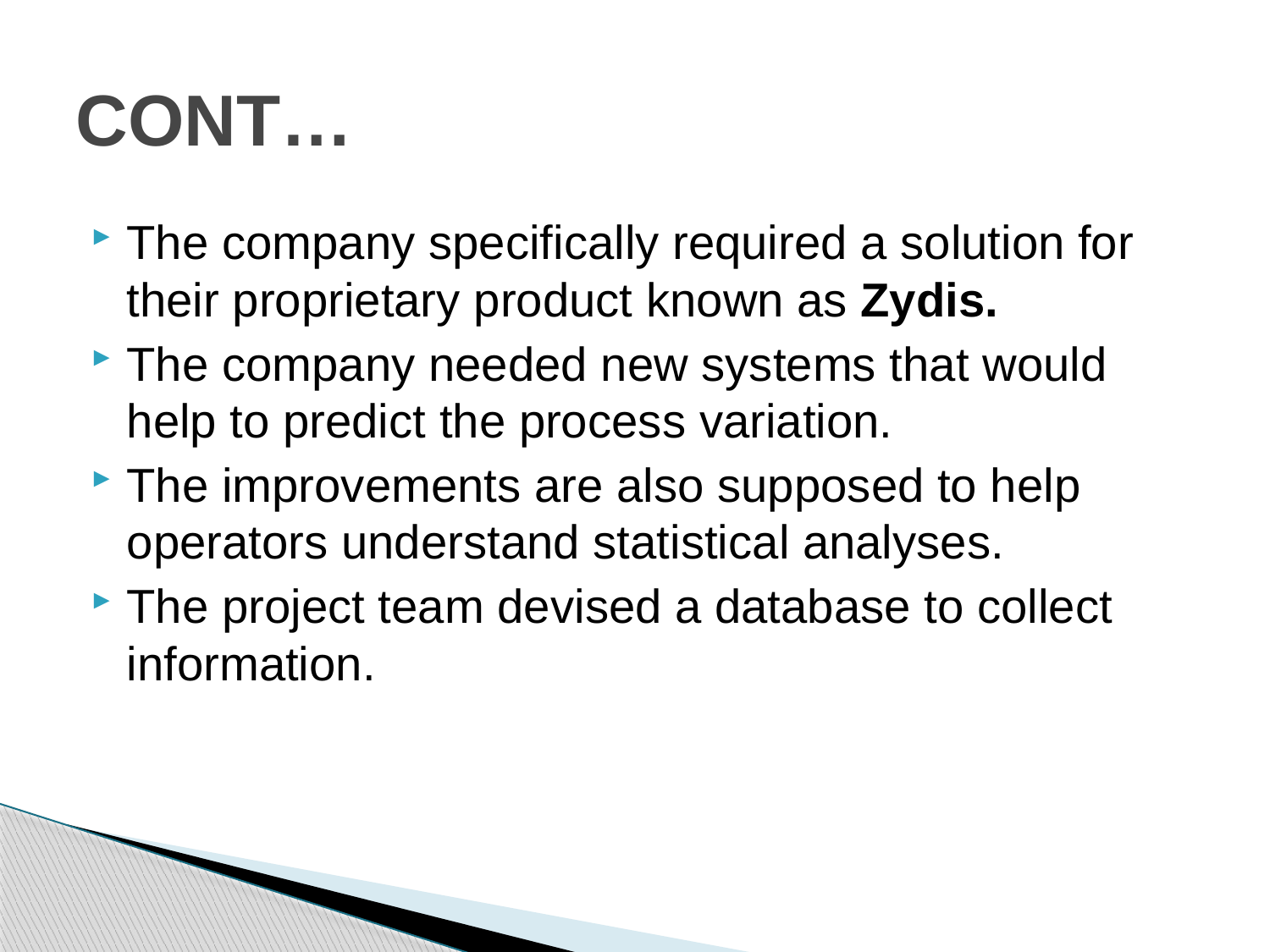

# CONT…
The company specifically required a solution for their proprietary product known as Zydis.
The company needed new systems that would help to predict the process variation.
The improvements are also supposed to help operators understand statistical analyses.
The project team devised a database to collect information.